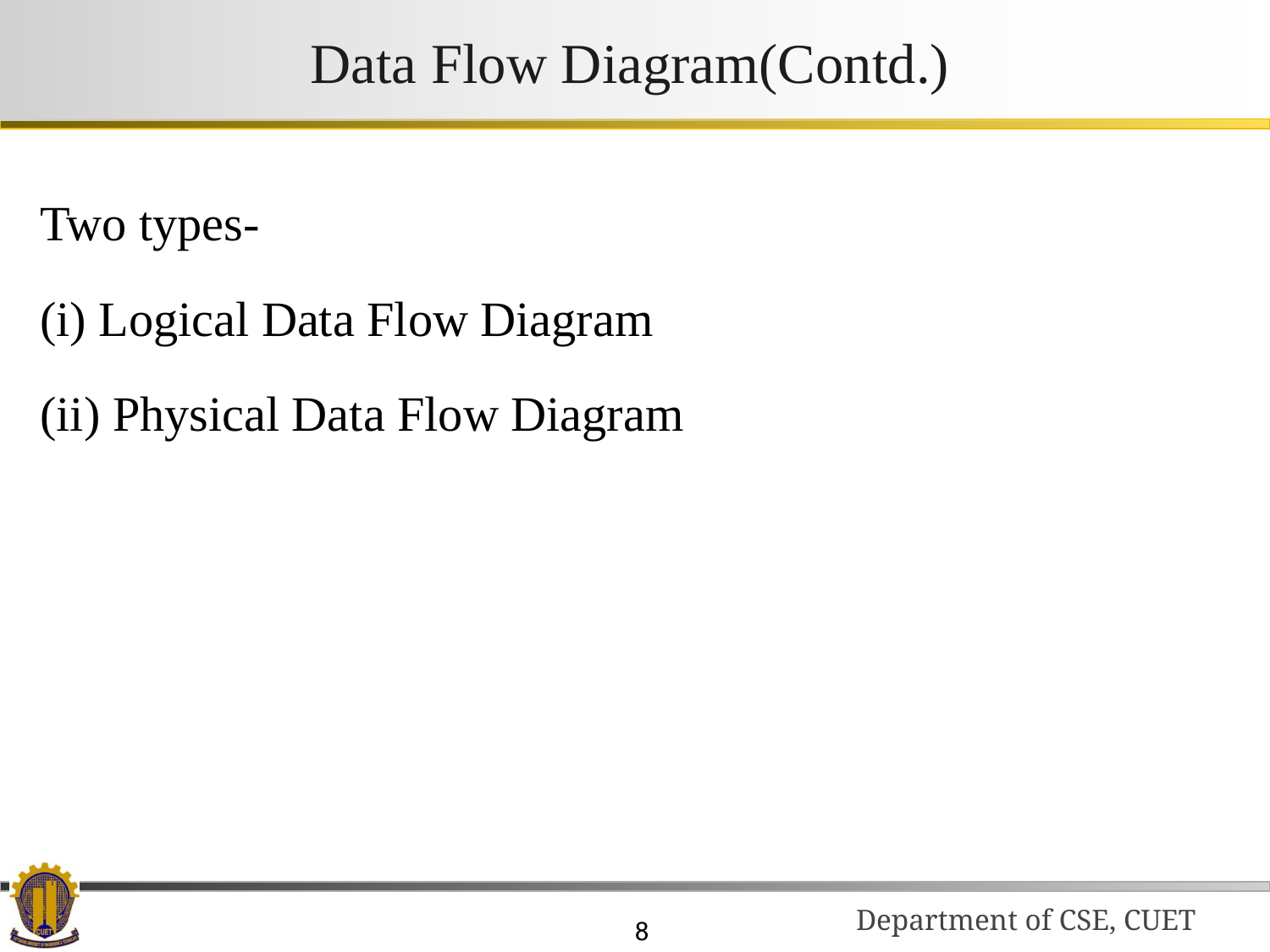

# Data Flow Diagram(Contd.)
Two types-
(i) Logical Data Flow Diagram
(ii) Physical Data Flow Diagram